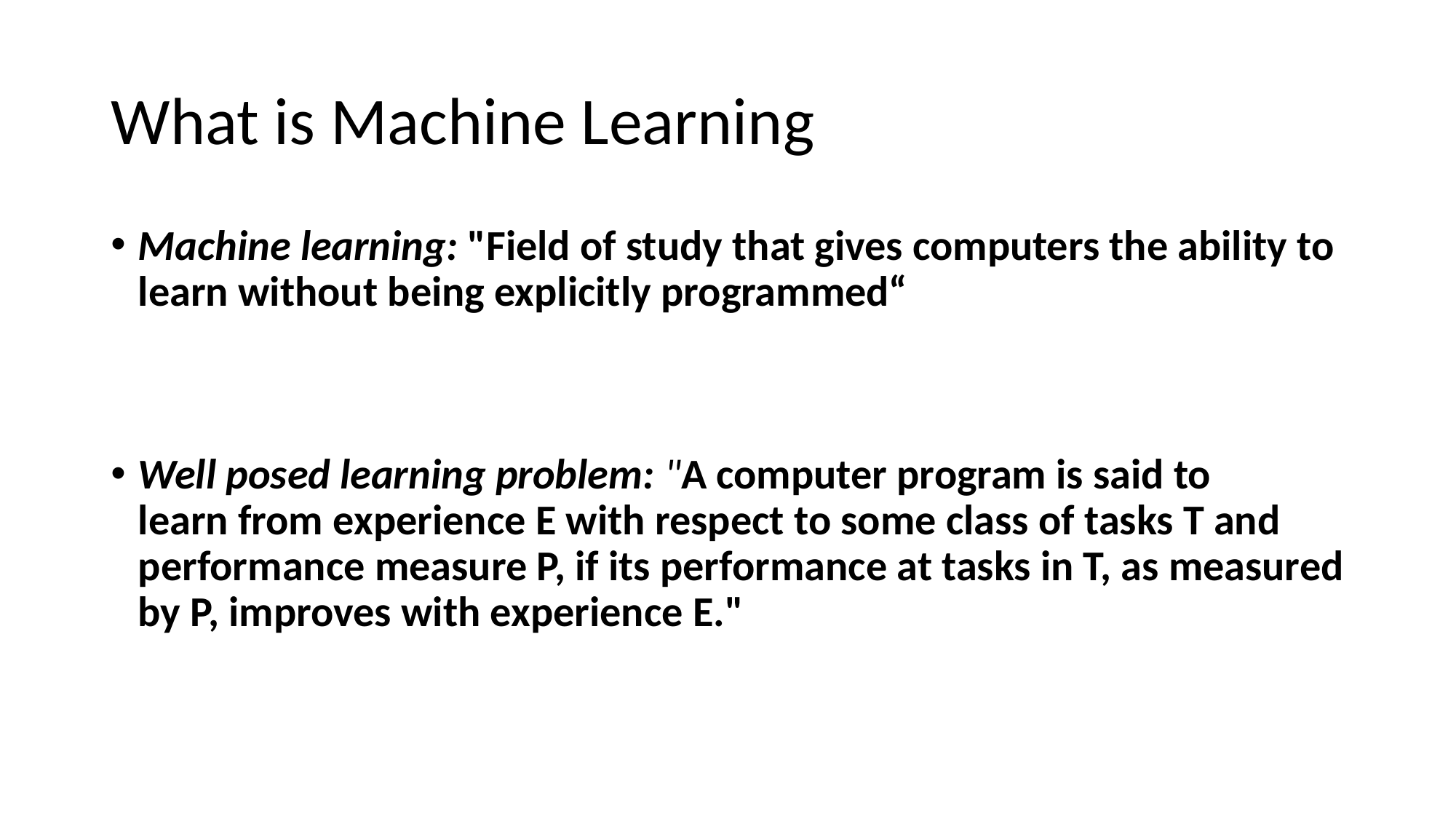

# What is Machine Learning
Machine learning: "Field of study that gives computers the ability to learn without being explicitly programmed“

Well posed learning problem: "A computer program is said to learn from experience E with respect to some class of tasks T and performance measure P, if its performance at tasks in T, as measured by P, improves with experience E."